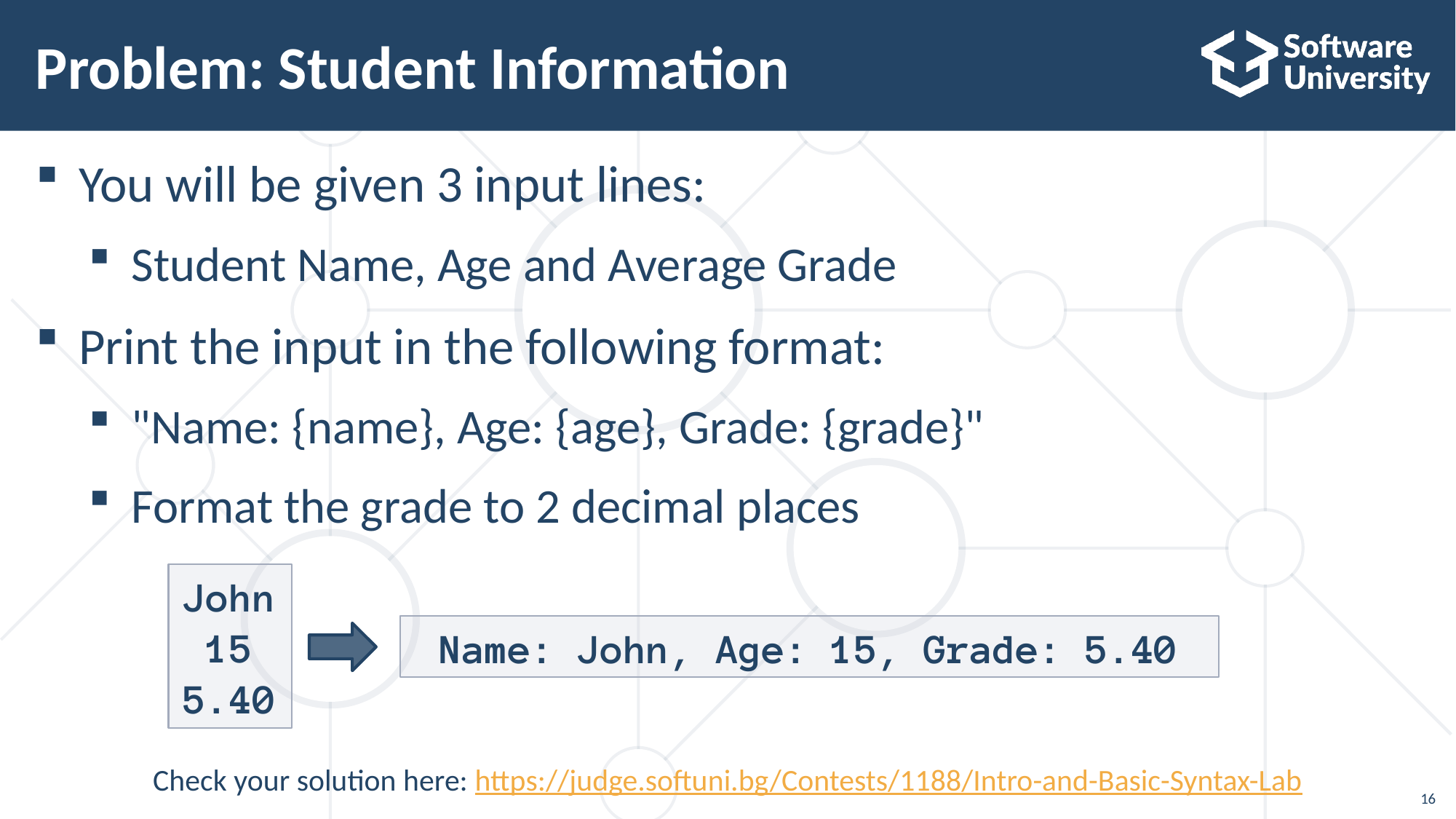

# Problem: Student Information
You will be given 3 input lines:
Student Name, Age and Average Grade
Print the input in the following format:
"Name: {name}, Age: {age}, Grade: {grade}"
Format the grade to 2 decimal places

John
15
5.40
Name: John, Age: 15, Grade: 5.40

Check your solution here: https://judge.softuni.bg/Contests/1188/Intro-and-Basic-Syntax-Lab
16